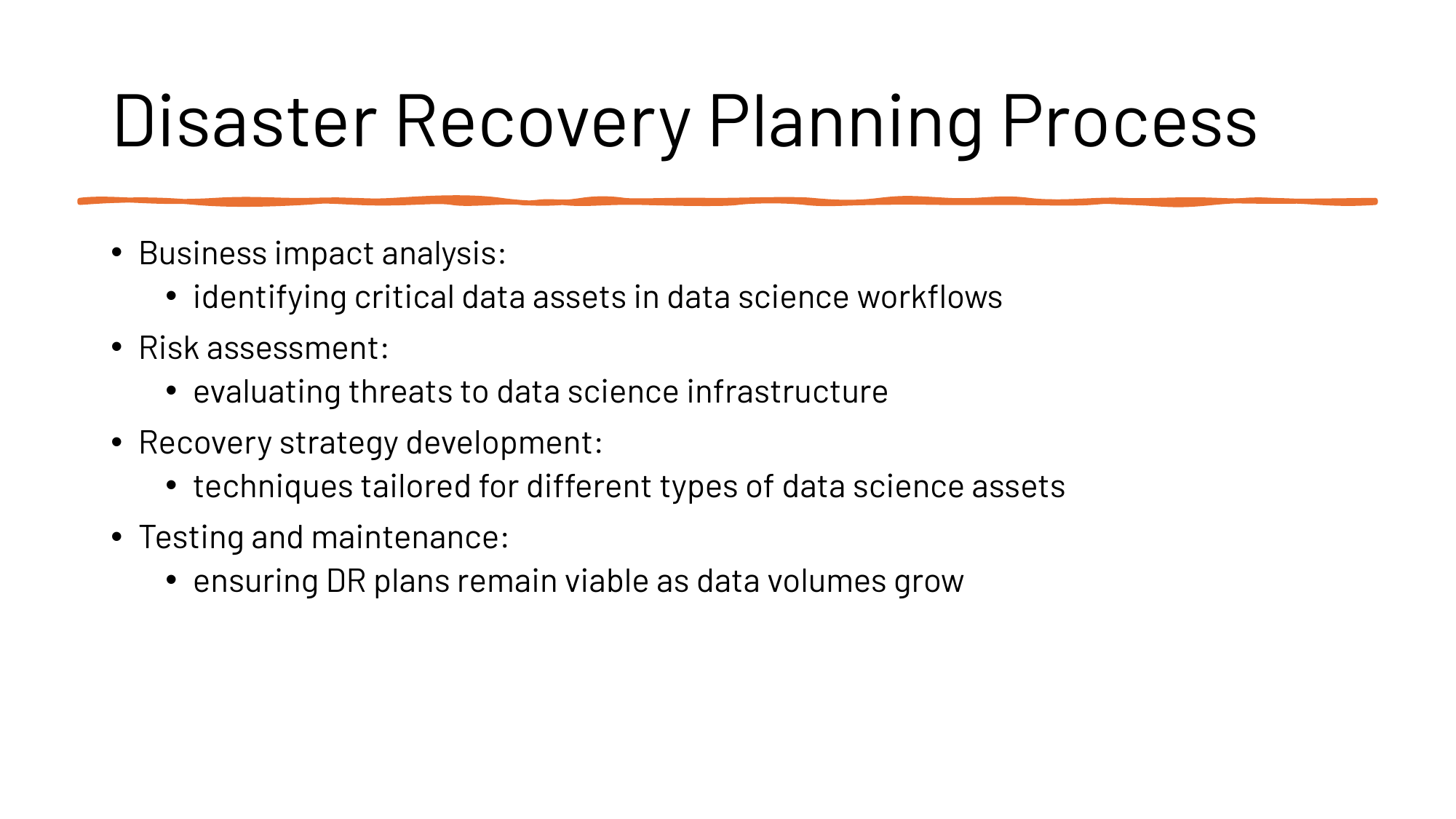

# Disaster Recovery Planning Process

Business impact analysis:
identifying critical data assets in data science workflows
Risk assessment:
evaluating threats to data science infrastructure
Recovery strategy development:
techniques tailored for different types of data science assets
Testing and maintenance:
ensuring DR plans remain viable as data volumes grow